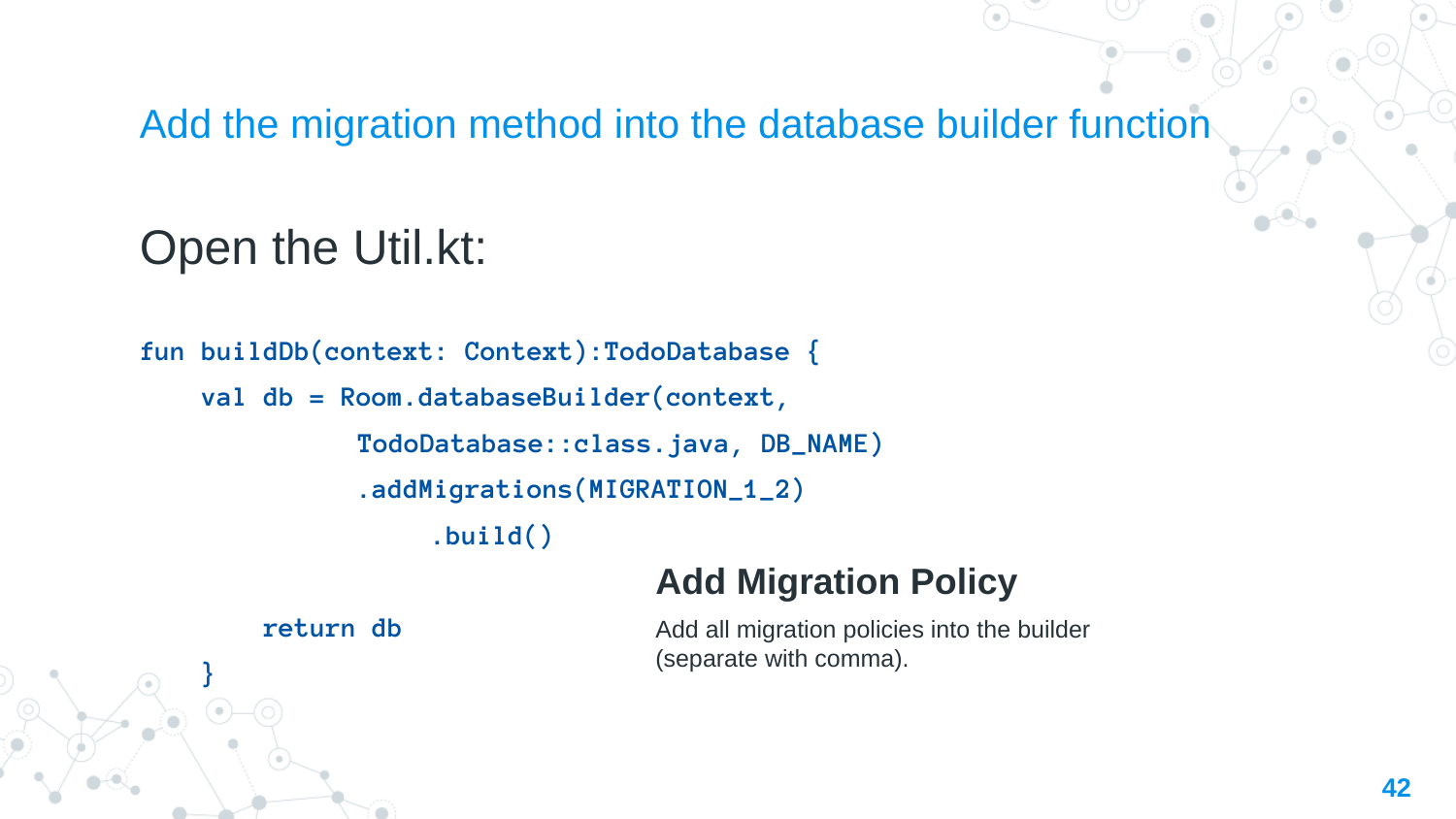

# Add the migration method into the database builder function
Open the Util.kt:

fun buildDb(context: Context):TodoDatabase {
    val db = Room.databaseBuilder(context,
    	TodoDatabase::class.java, DB_NAME)
              .addMigrations(MIGRATION_1_2)
            	.build()

        return db
    }

Add Migration Policy
Add all migration policies into the builder (separate with comma).

42